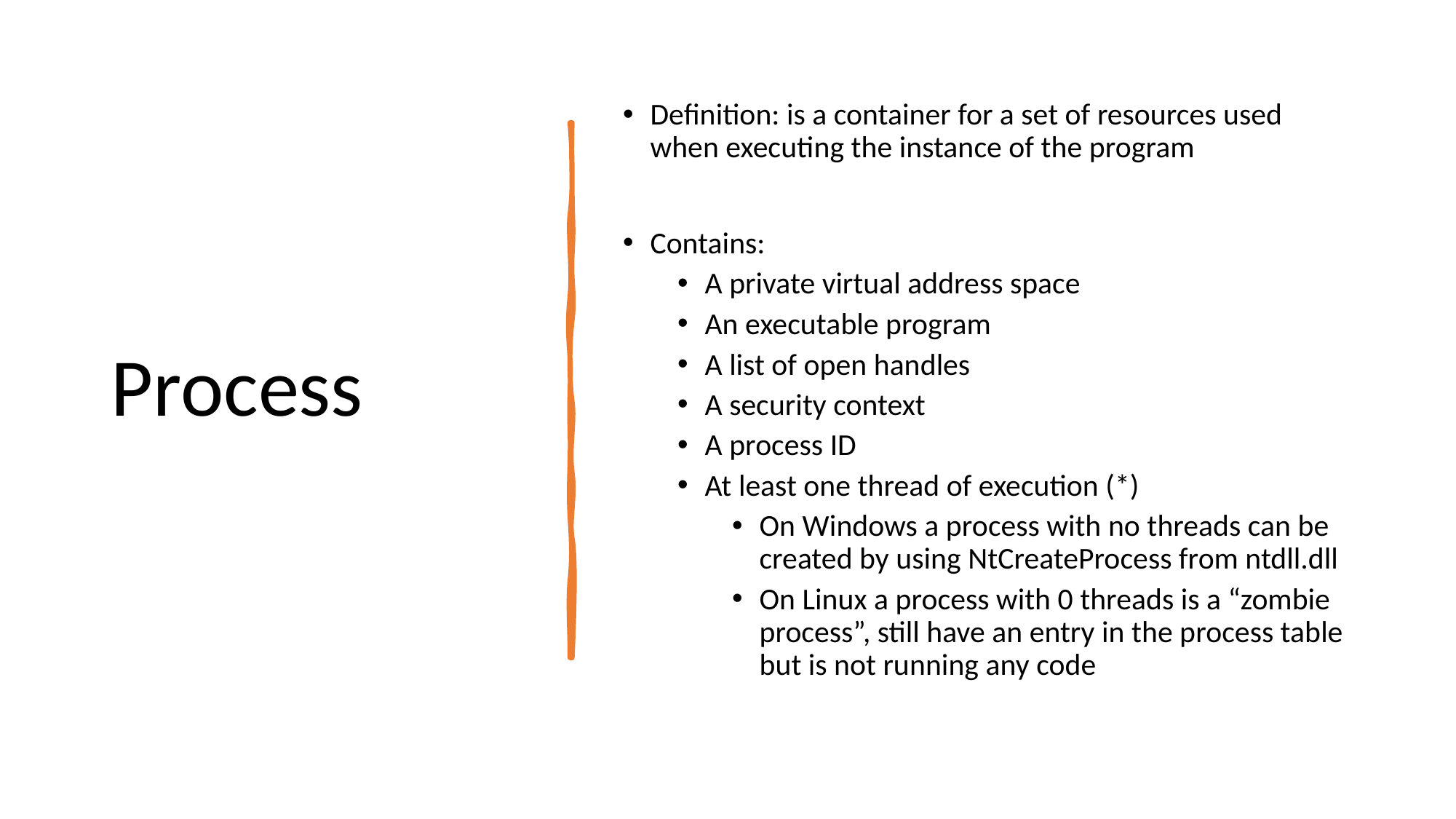

# Process
Definition: is a container for a set of resources used when executing the instance of the program

Contains:
A private virtual address space
An executable program
A list of open handles
A security context
A process ID
At least one thread of execution (*)
On Windows a process with no threads can be created by using NtCreateProcess from ntdll.dll
On Linux a process with 0 threads is a “zombie process”, still have an entry in the process table but is not running any code